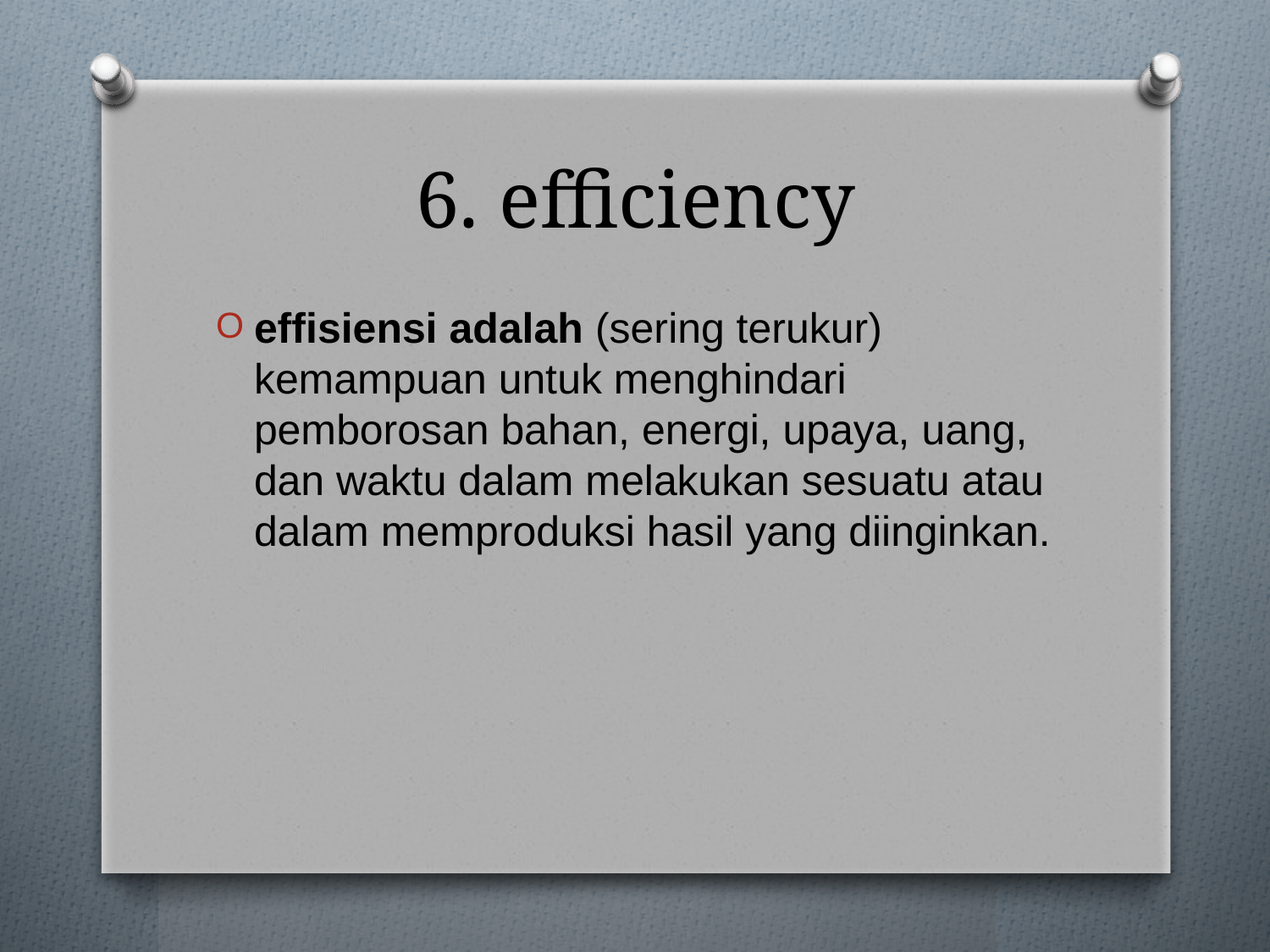

# 6. efficiency
effisiensi adalah (sering terukur) kemampuan untuk menghindari pemborosan bahan, energi, upaya, uang, dan waktu dalam melakukan sesuatu atau dalam memproduksi hasil yang diinginkan.